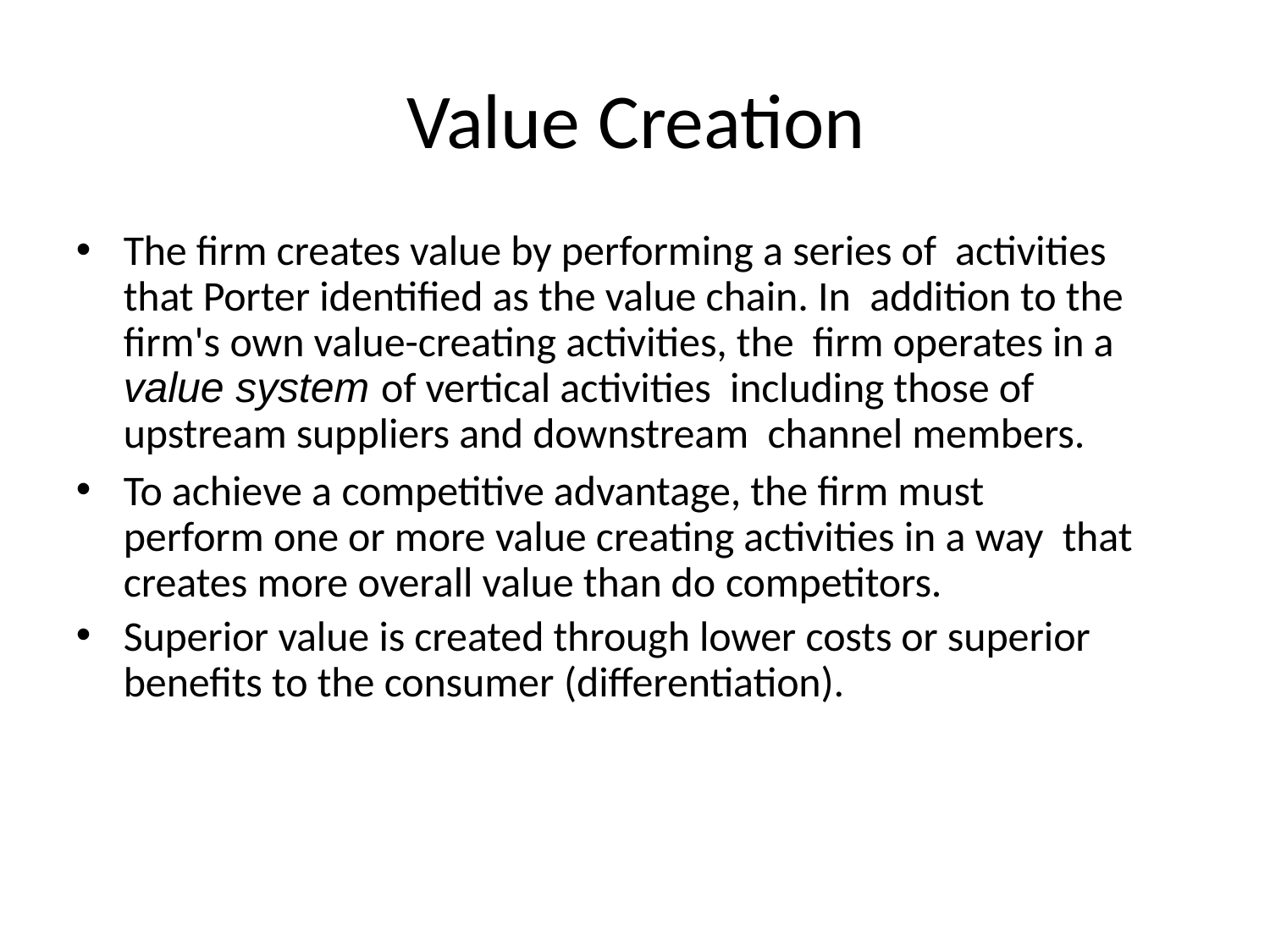

Value Creation
The firm creates value by performing a series of  activities that Porter identified as the value chain. In  addition to the firm's own value-creating activities, the  firm operates in a value system of vertical activities  including those of upstream suppliers and downstream  channel members.
To achieve a competitive advantage, the firm must  perform one or more value creating activities in a way  that creates more overall value than do competitors.
Superior value is created through lower costs or superior  benefits to the consumer (differentiation).